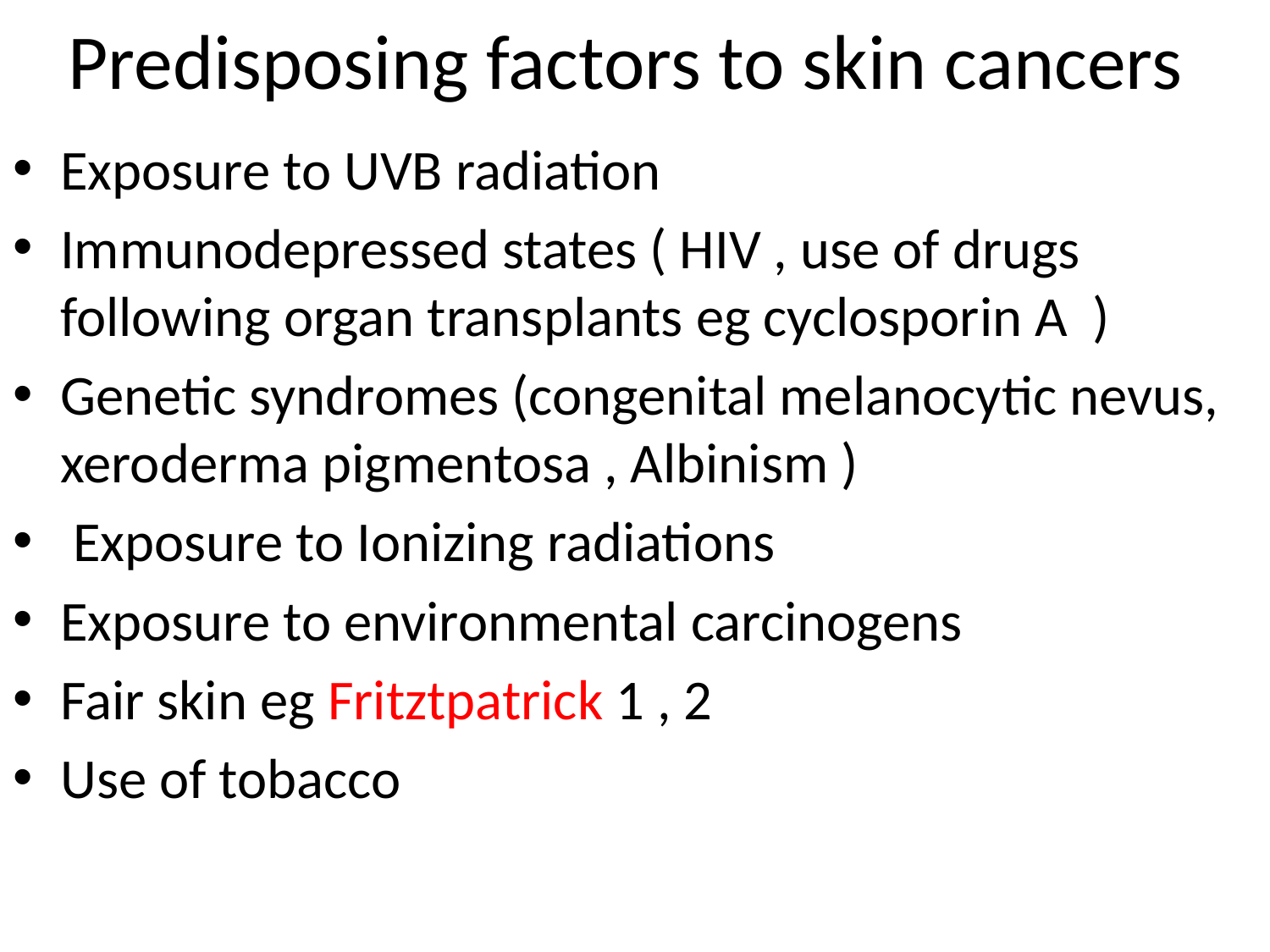

# Predisposing factors to skin cancers
Exposure to UVB radiation
Immunodepressed states ( HIV , use of drugs following organ transplants eg cyclosporin A  )
Genetic syndromes (congenital melanocytic nevus, xeroderma pigmentosa , Albinism )
 Exposure to Ionizing radiations
Exposure to environmental carcinogens
Fair skin eg Fritztpatrick 1 , 2
Use of tobacco